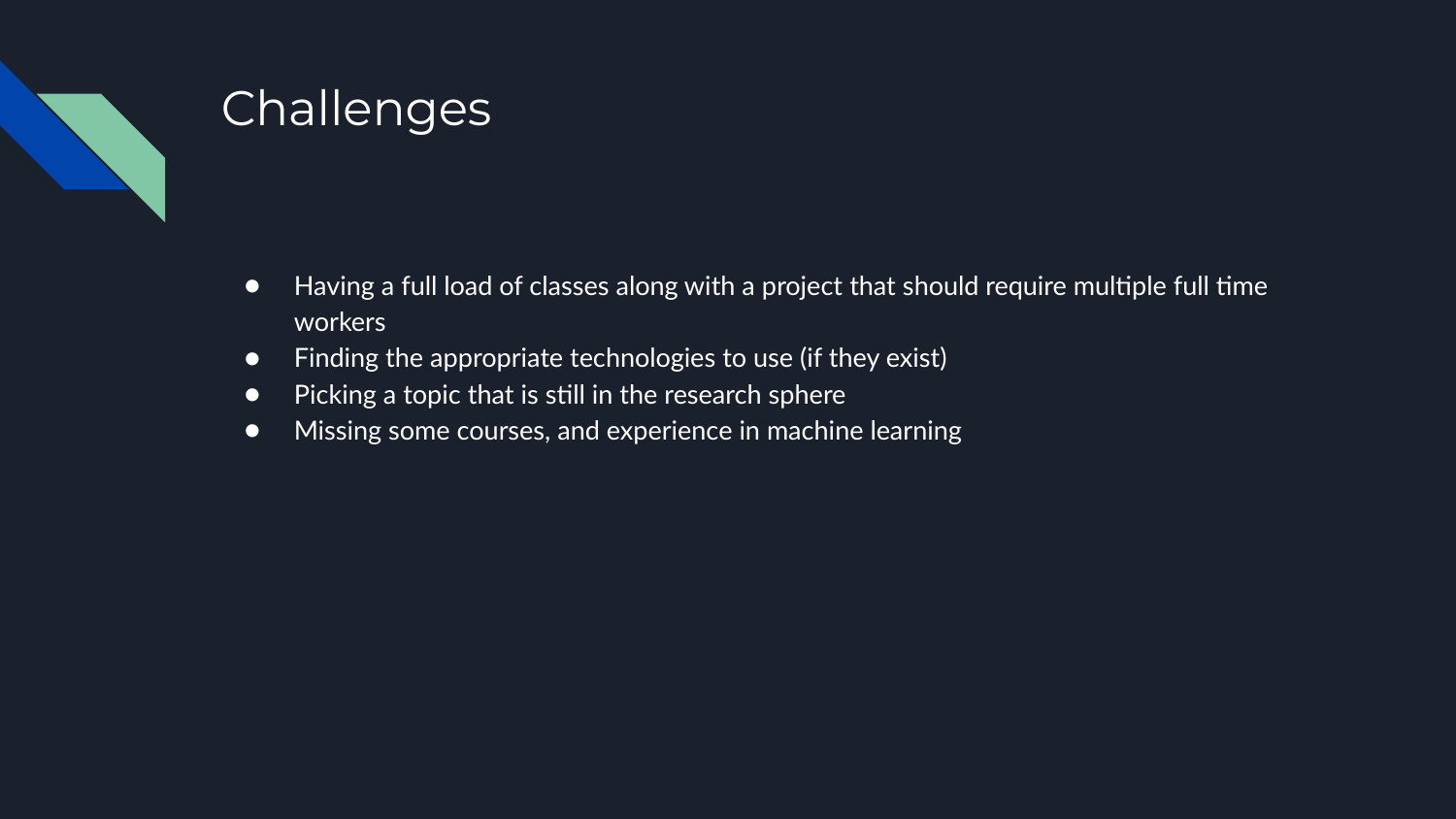

# Challenges
Having a full load of classes along with a project that should require multiple full time workers
Finding the appropriate technologies to use (if they exist)
Picking a topic that is still in the research sphere
Missing some courses, and experience in machine learning